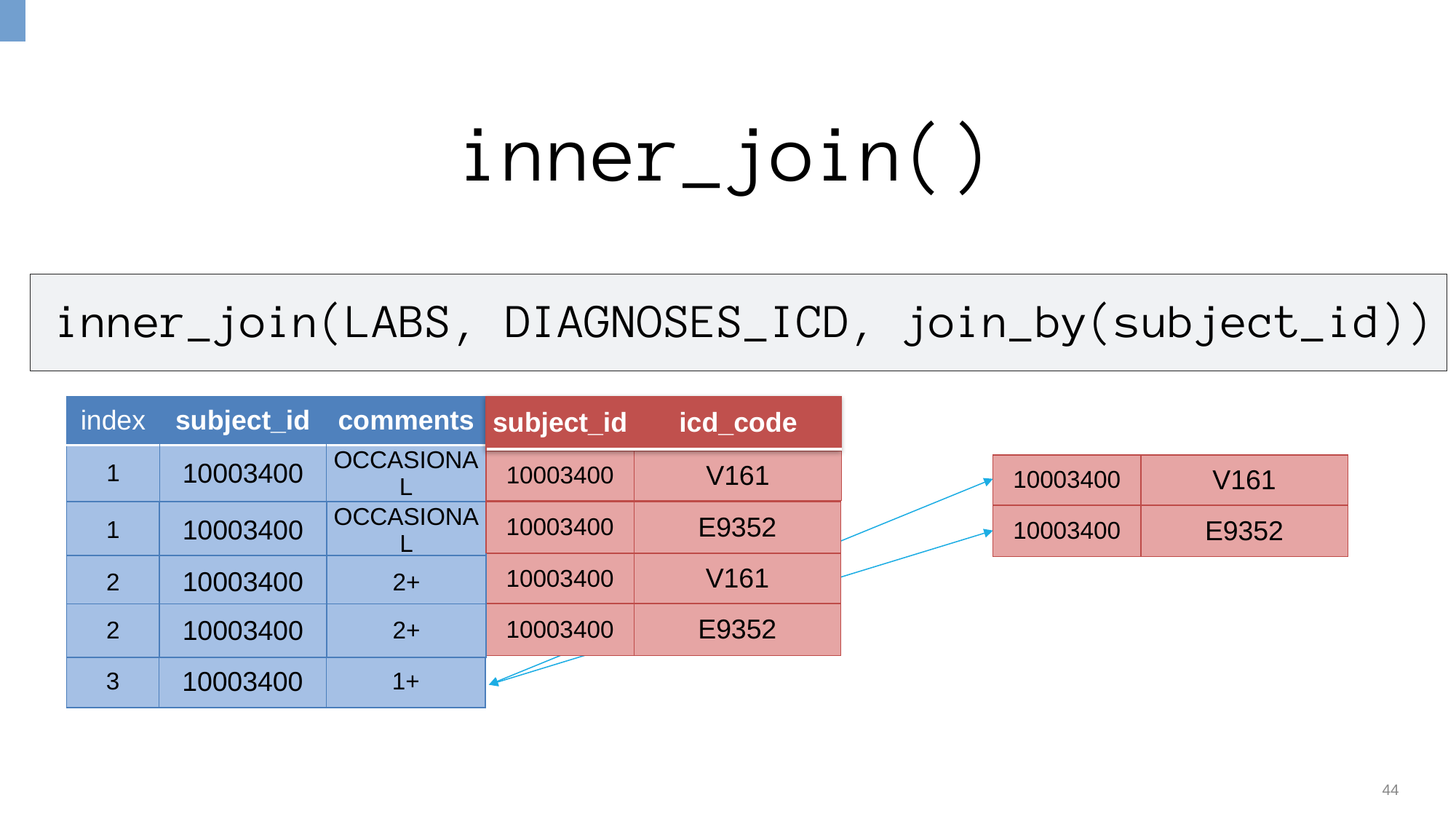

inner_join()
inner_join(LABS, DIAGNOSES_ICD, join_by(subject_id))

| index | subject\_id | comments |
| --- | --- | --- |
| 1 | 10003400 | OCCASIONAL |
| subject\_id | icd\_code |
| --- | --- |
| 10003400 | V161 |
| --- | --- |
| 10003400 | V161 |
| --- | --- |
| 10003400 | E9352 |
| --- | --- |
| 1 | 10003400 | OCCASIONAL |
| --- | --- | --- |
| 10003400 | E9352 |
| --- | --- |
| 10003400 | V161 |
| --- | --- |
| 2 | 10003400 | 2+ |
| --- | --- | --- |
| 2 | 10003400 | 2+ |
| --- | --- | --- |
| 10003400 | E9352 |
| --- | --- |
| 3 | 10003400 | 1+ |
| --- | --- | --- |
| 3 | 10003400 | 1+ |
| --- | --- | --- |
44